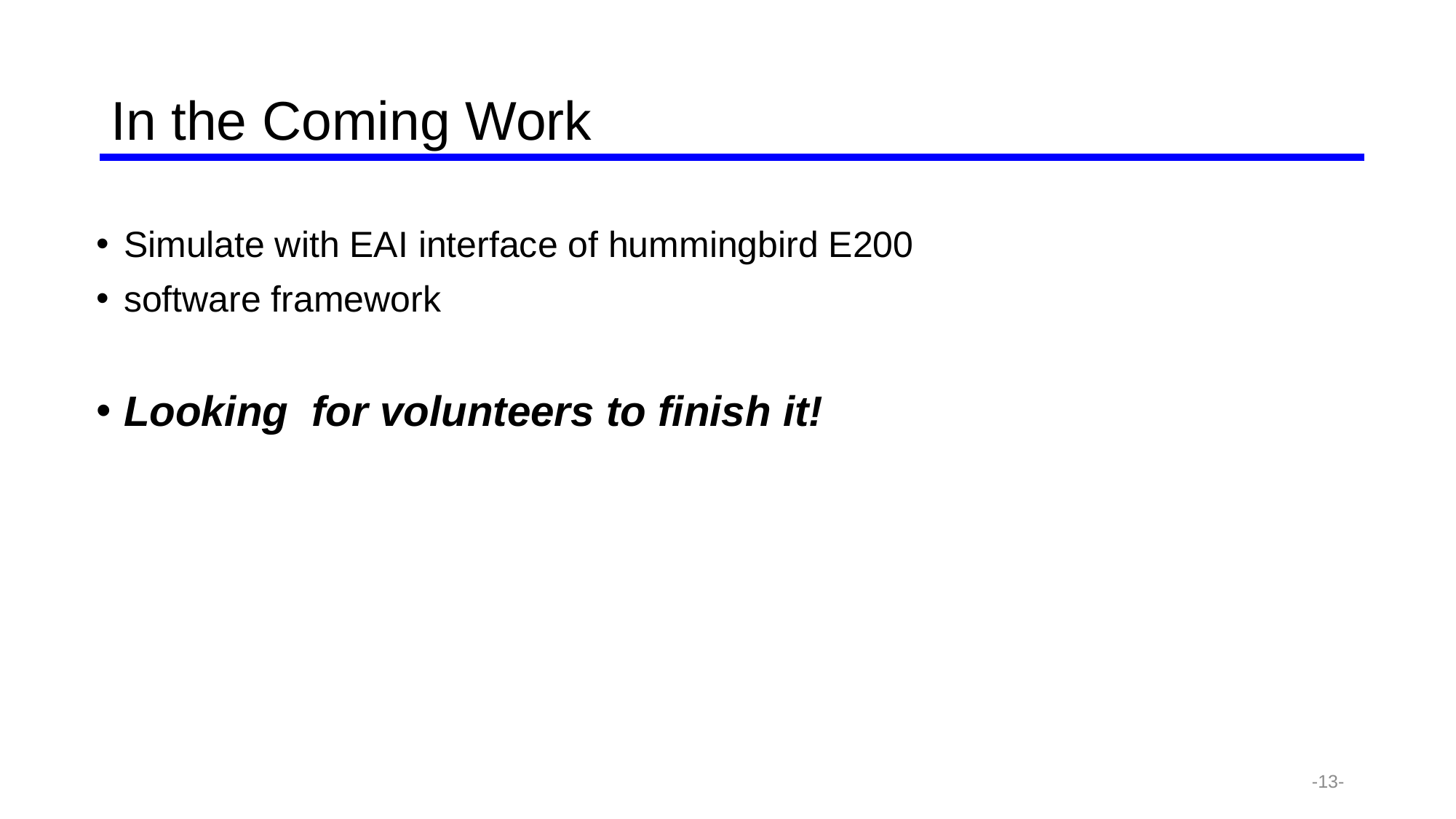

# In the Coming Work
Simulate with EAI interface of hummingbird E200
software framework

Looking  for volunteers to finish it!
13